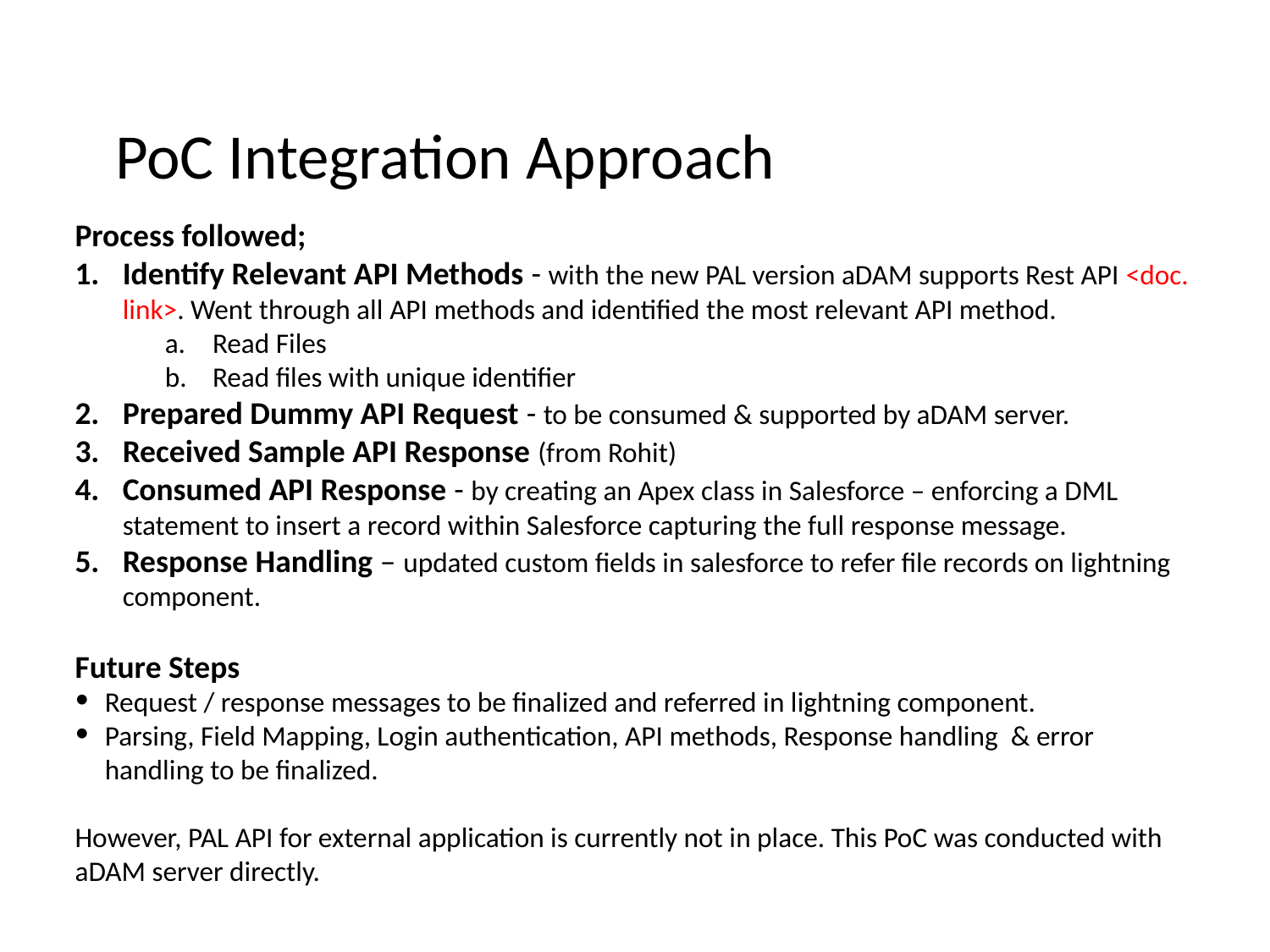

# PoC Integration Approach
Process followed;
Identify Relevant API Methods - with the new PAL version aDAM supports Rest API <doc. link>. Went through all API methods and identified the most relevant API method.
Read Files
Read files with unique identifier
Prepared Dummy API Request - to be consumed & supported by aDAM server.
Received Sample API Response (from Rohit)
Consumed API Response - by creating an Apex class in Salesforce – enforcing a DML statement to insert a record within Salesforce capturing the full response message.
Response Handling – updated custom fields in salesforce to refer file records on lightning component.

Future Steps
Request / response messages to be finalized and referred in lightning component.
Parsing, Field Mapping, Login authentication, API methods, Response handling  & error handling to be finalized.

However, PAL API for external application is currently not in place. This PoC was conducted with aDAM server directly.